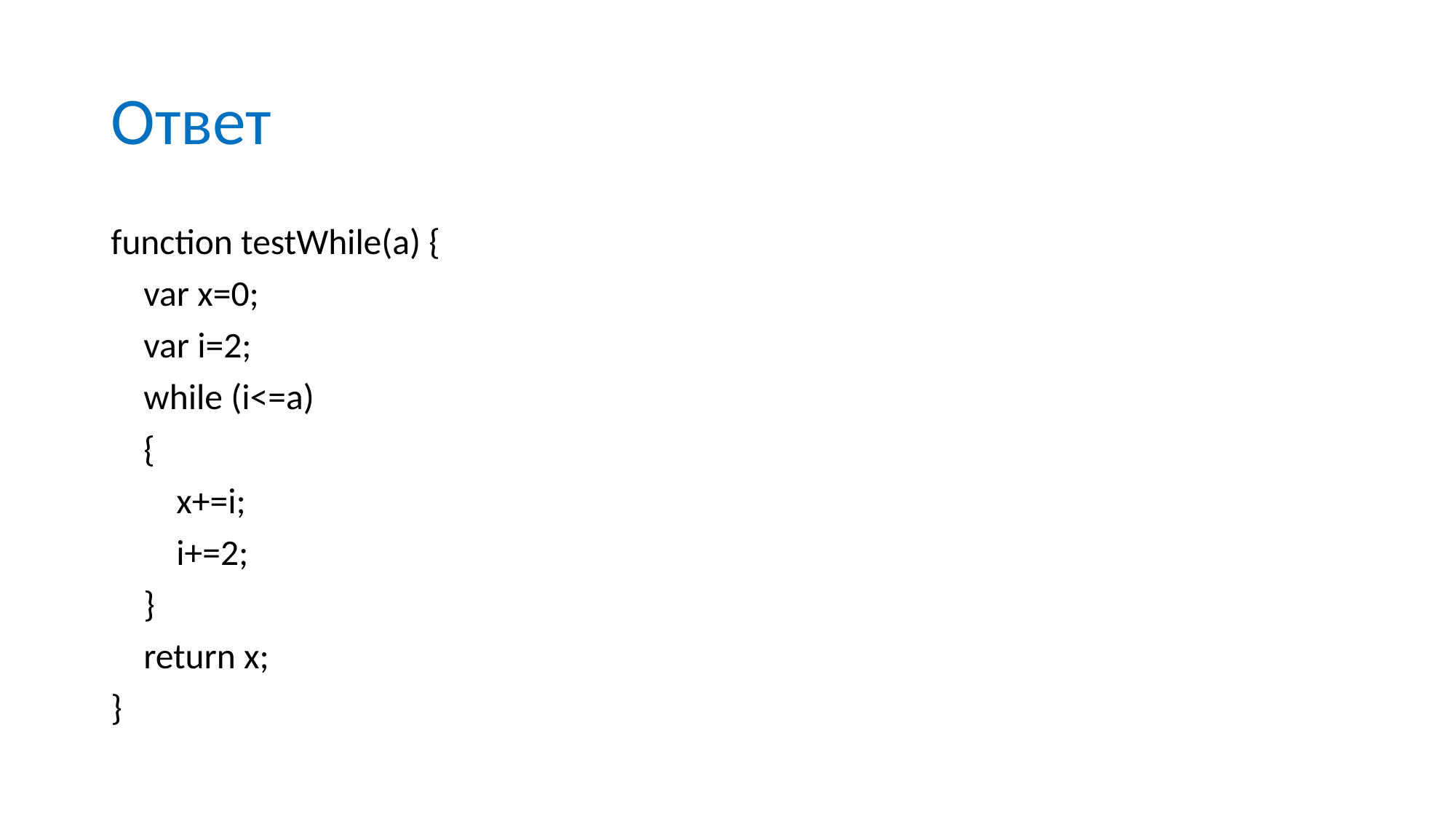

# Ответ
function testWhile(a) {
    var x=0;
    var i=2;
    while (i<=a)
    {
        x+=i;
        i+=2;
    }
    return x;
}